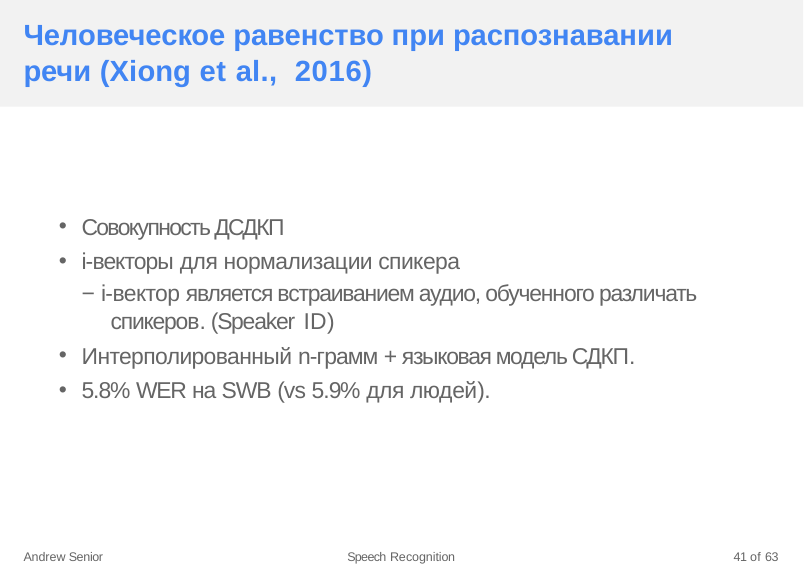

# Человеческое равенство при распознавании речи (Xiong et al.,  2016)
Совокупность ДСДКП
i-векторы для нормализации спикера
− i-вектор является встраиванием аудио, обученного различать спикеров. (Speaker ID)
Интерполированный n-грамм +языковая модель СДКП.
5.8% WER на SWB (vs 5.9% для людей).
Andrew Senior
Speech Recognition
41 of 63